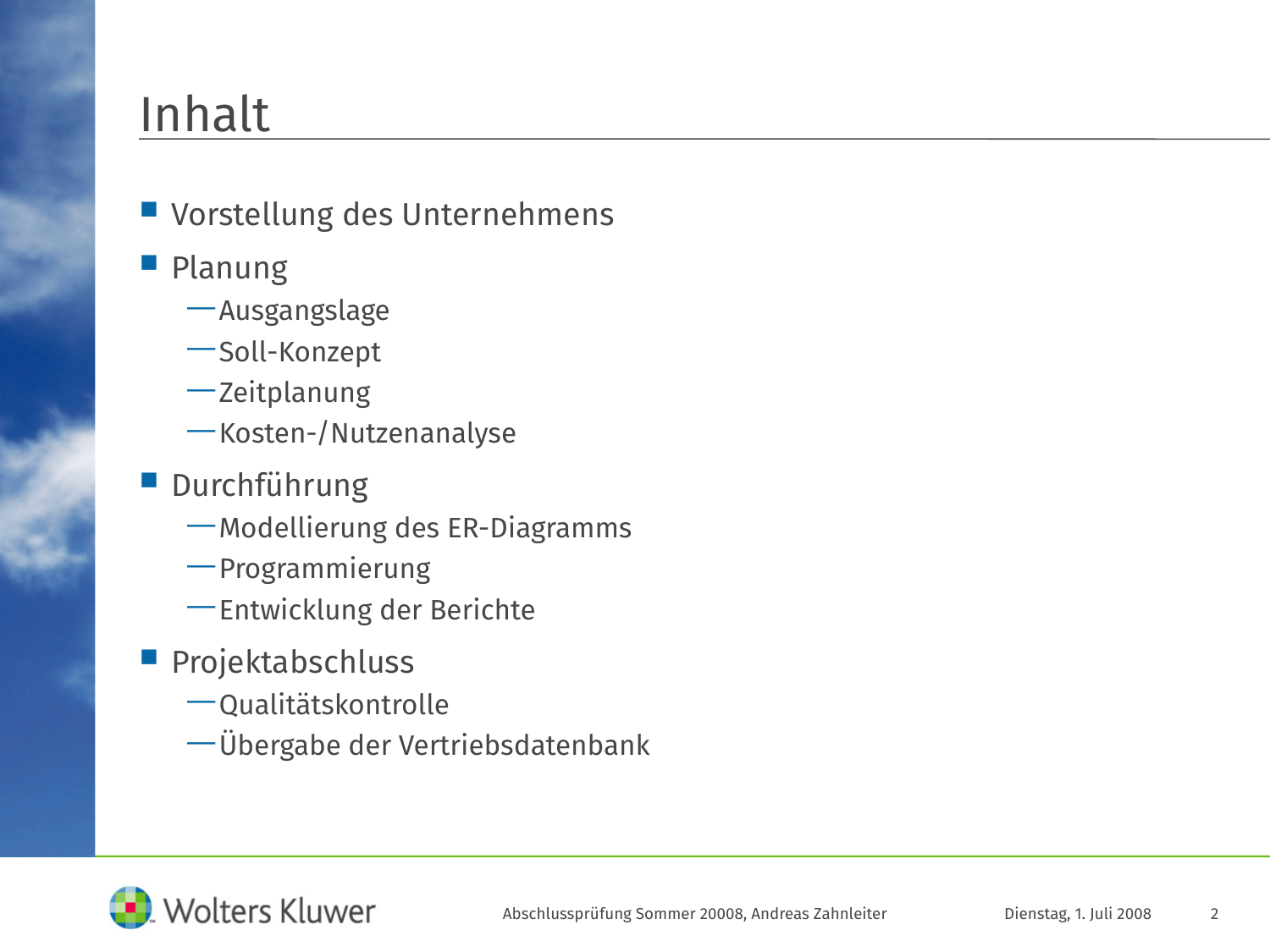

# Inhalt
Vorstellung des Unternehmens
Planung
Ausgangslage
Soll-Konzept
Zeitplanung
Kosten-/Nutzenanalyse
Durchführung
Modellierung des ER-Diagramms
Programmierung
Entwicklung der Berichte
Projektabschluss
Qualitätskontrolle
Übergabe der Vertriebsdatenbank

Abschlussprüfung Sommer 20008, Andreas Zahnleiter
Dienstag, 1. Juli 2008
2